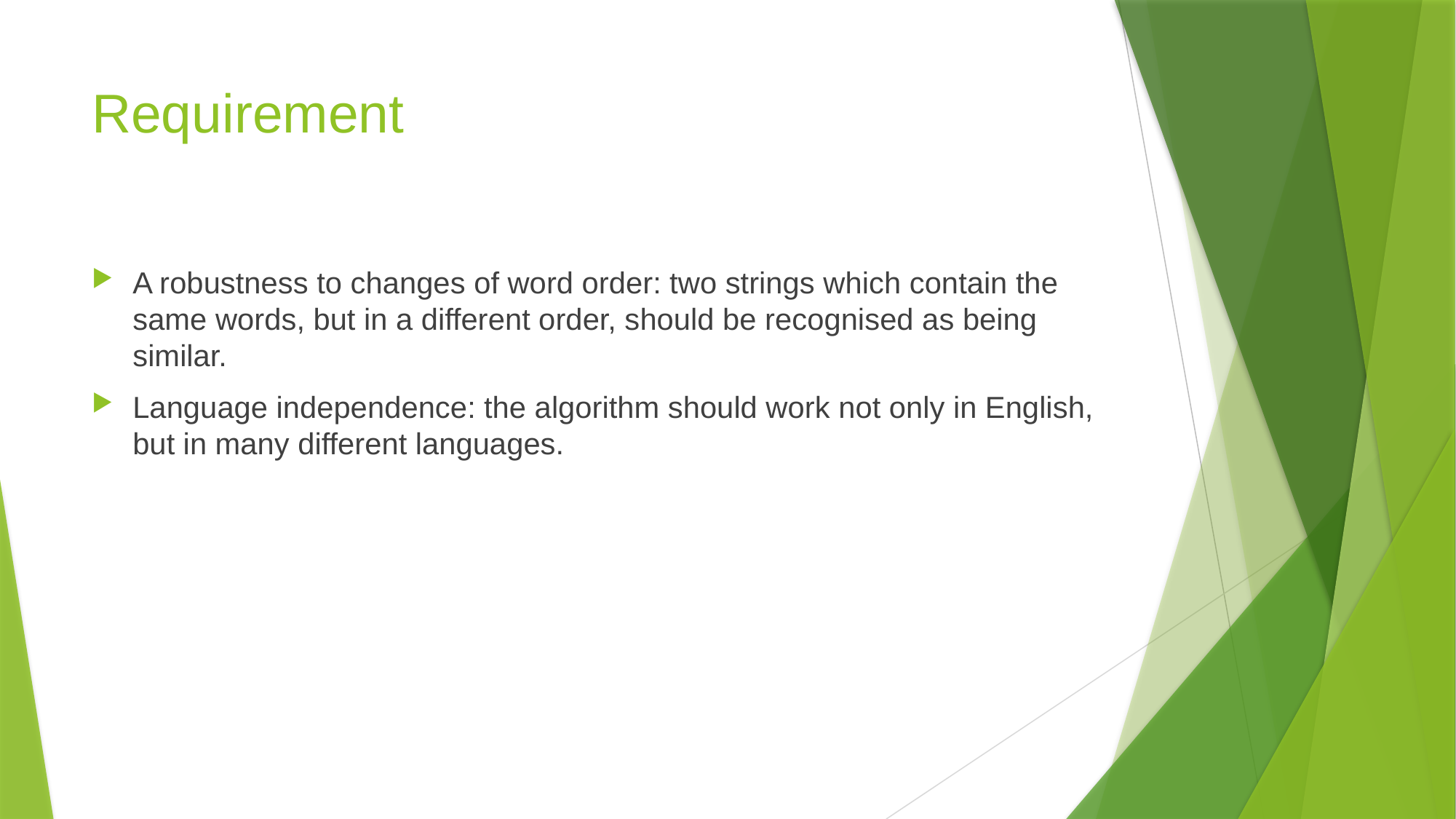

# Requirement
A robustness to changes of word order: two strings which contain the same words, but in a different order, should be recognised as being similar.
Language independence: the algorithm should work not only in English, but in many different languages.